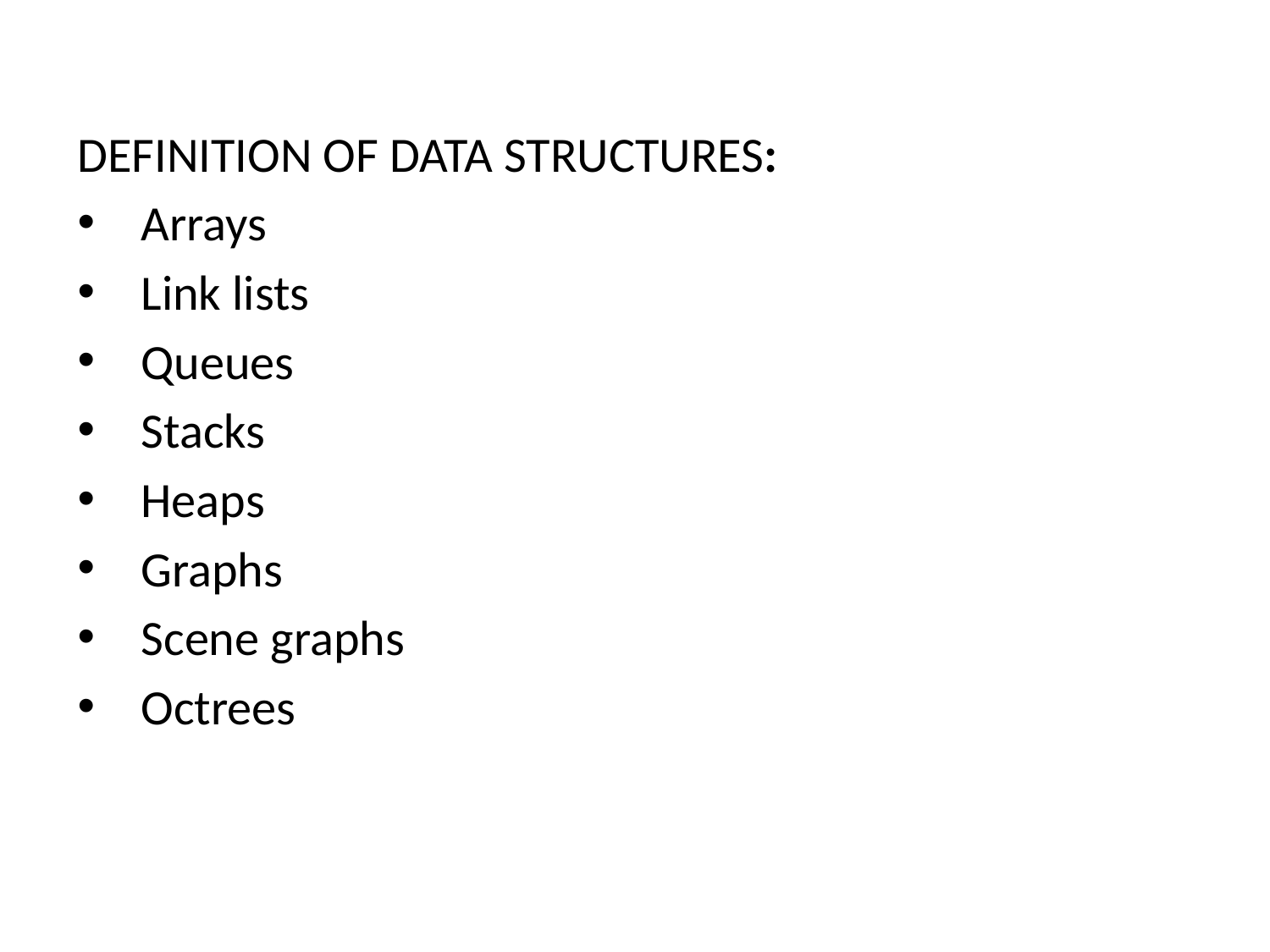

DEFINITION OF DATA STRUCTURES:
Arrays
Link lists
Queues
Stacks
Heaps
Graphs
Scene graphs
Octrees
# Data Structures and Algorithms for Game Programming